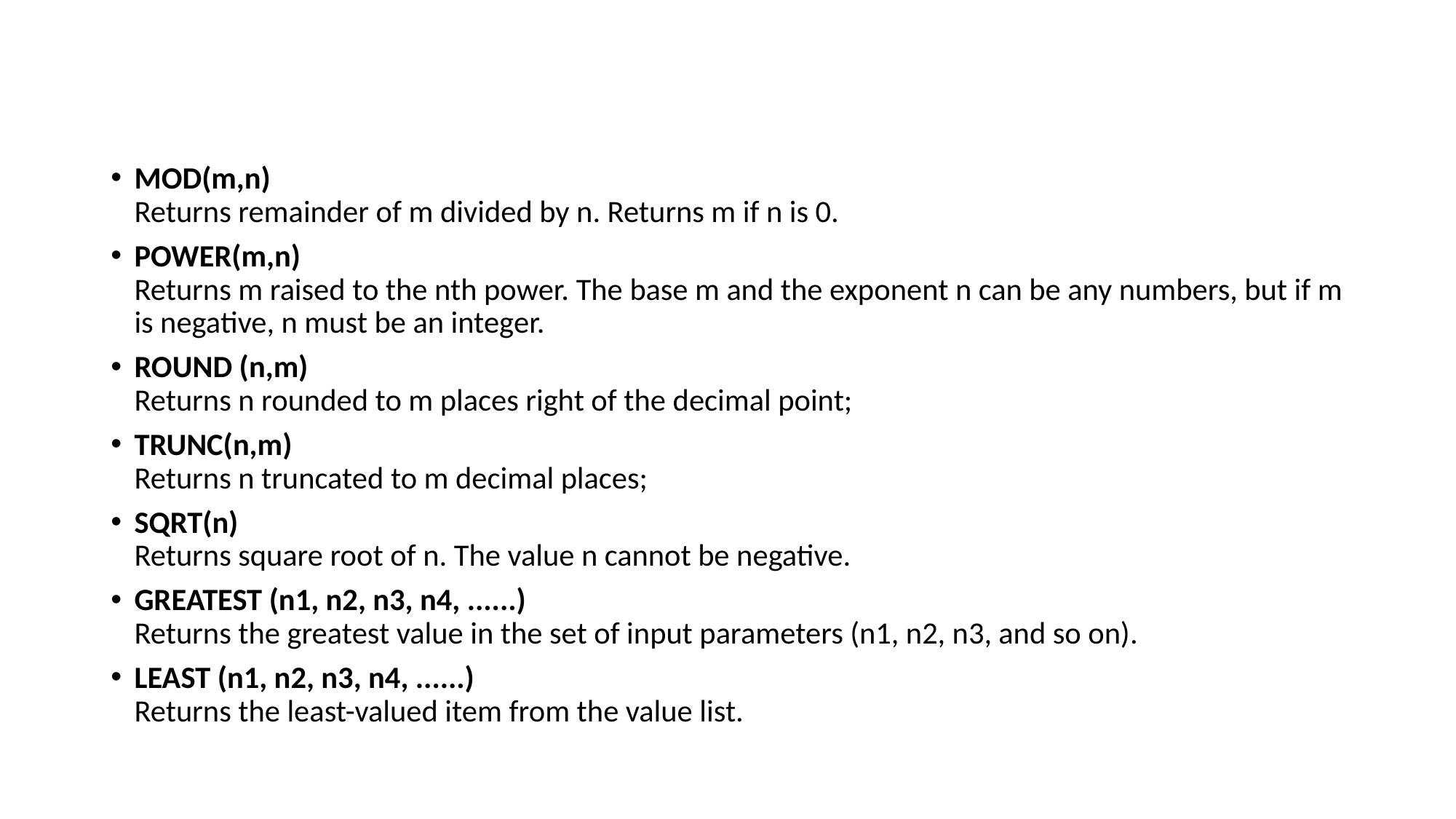

MOD(m,n)
Returns remainder of m divided by n. Returns m if n is 0.
POWER(m,n)
Returns m raised to the nth power. The base m and the exponent n can be any numbers, but if m is negative, n must be an integer.
ROUND (n,m)
Returns n rounded to m places right of the decimal point;
TRUNC(n,m)
Returns n truncated to m decimal places;
SQRT(n)
Returns square root of n. The value n cannot be negative.
GREATEST (n1, n2, n3, n4, ......)
Returns the greatest value in the set of input parameters (n1, n2, n3, and so on).
LEAST (n1, n2, n3, n4, ......)
Returns the least-valued item from the value list.